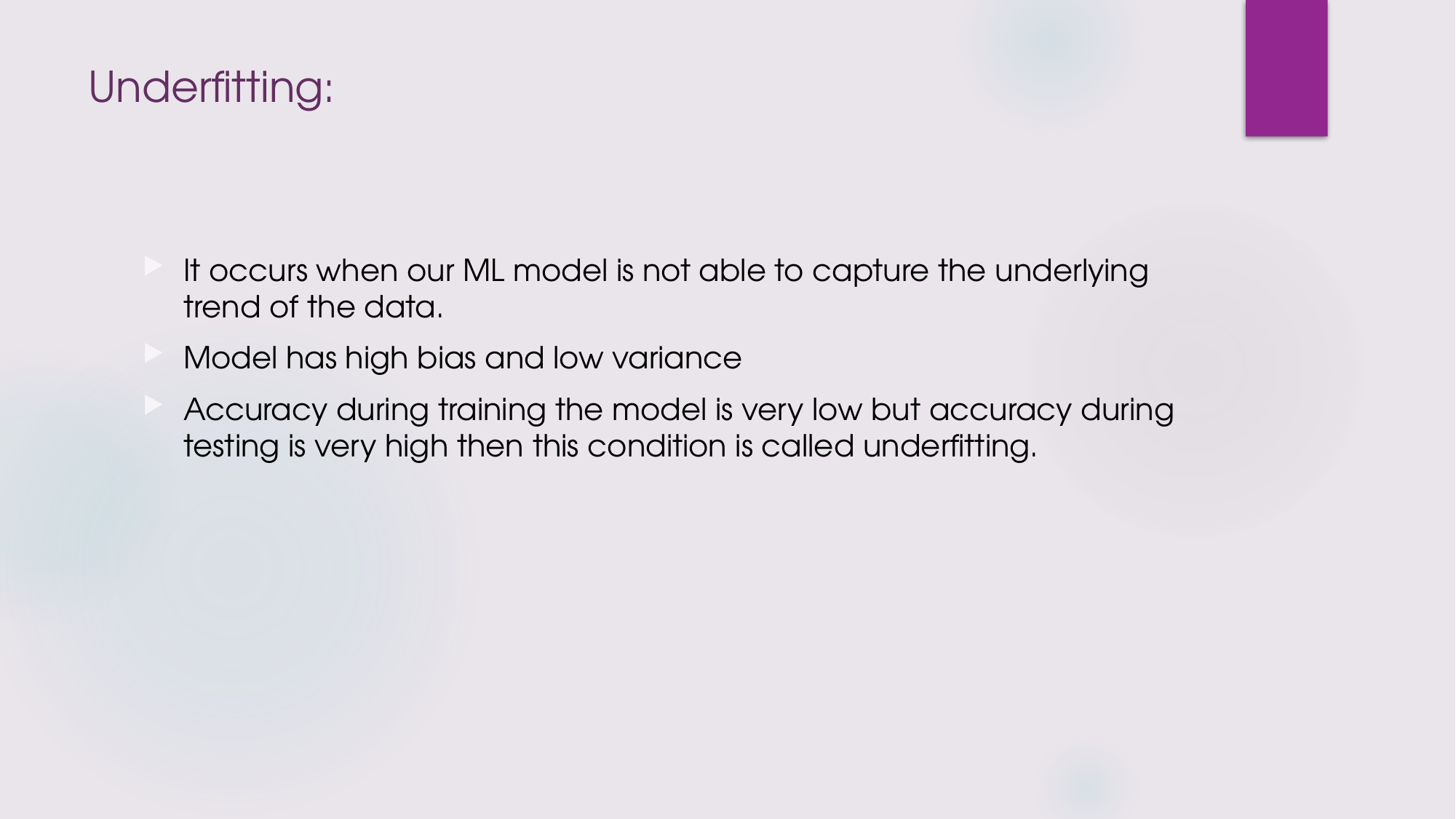

# Underfitting:
It occurs when our ML model is not able to capture the underlying trend of the data.
Model has high bias and low variance
Accuracy during training the model is very low but accuracy during testing is very high then this condition is called underfitting.